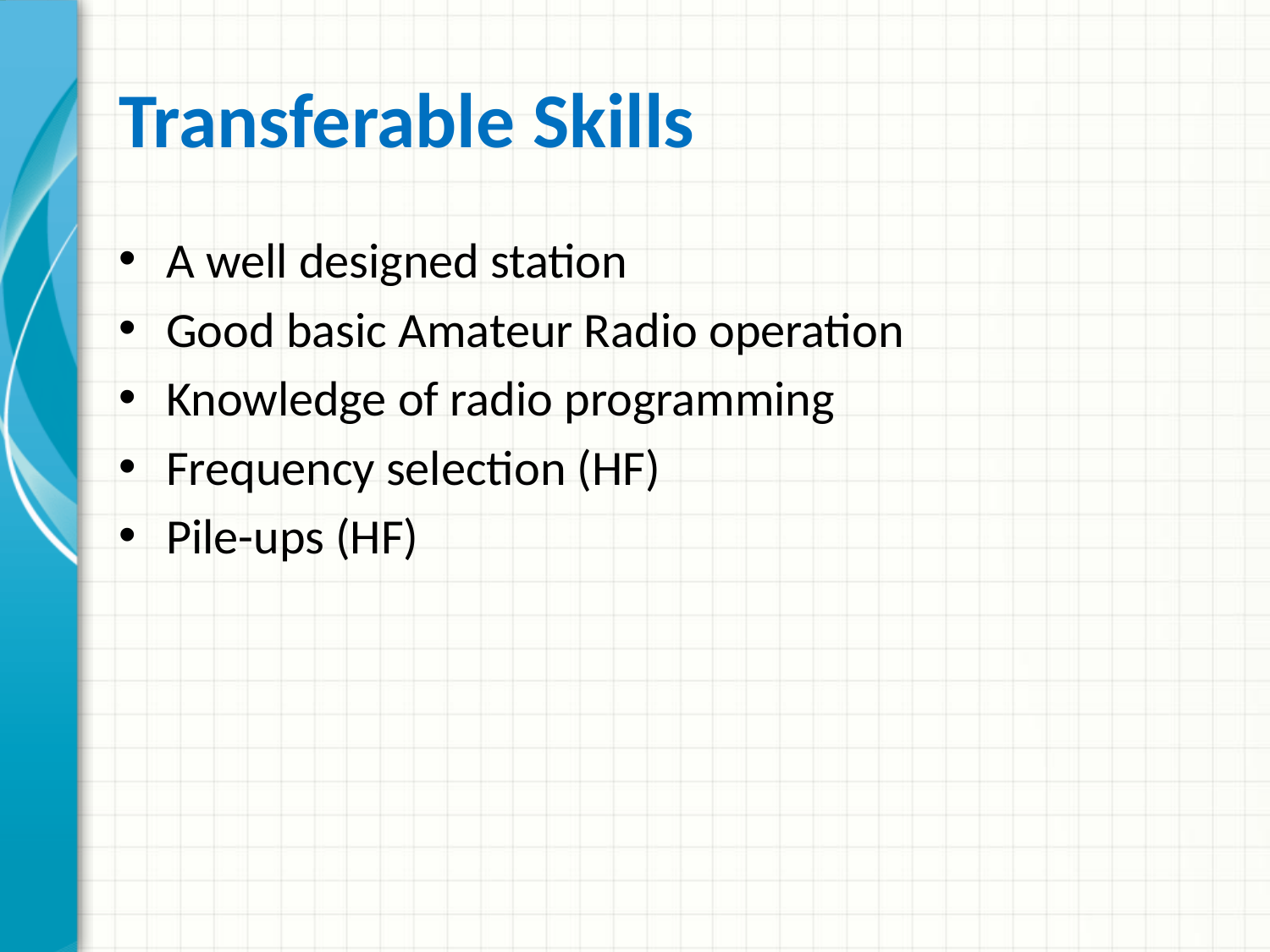

# Transferable Skills
A well designed station
Good basic Amateur Radio operation
Knowledge of radio programming
Frequency selection (HF)
Pile-ups (HF)